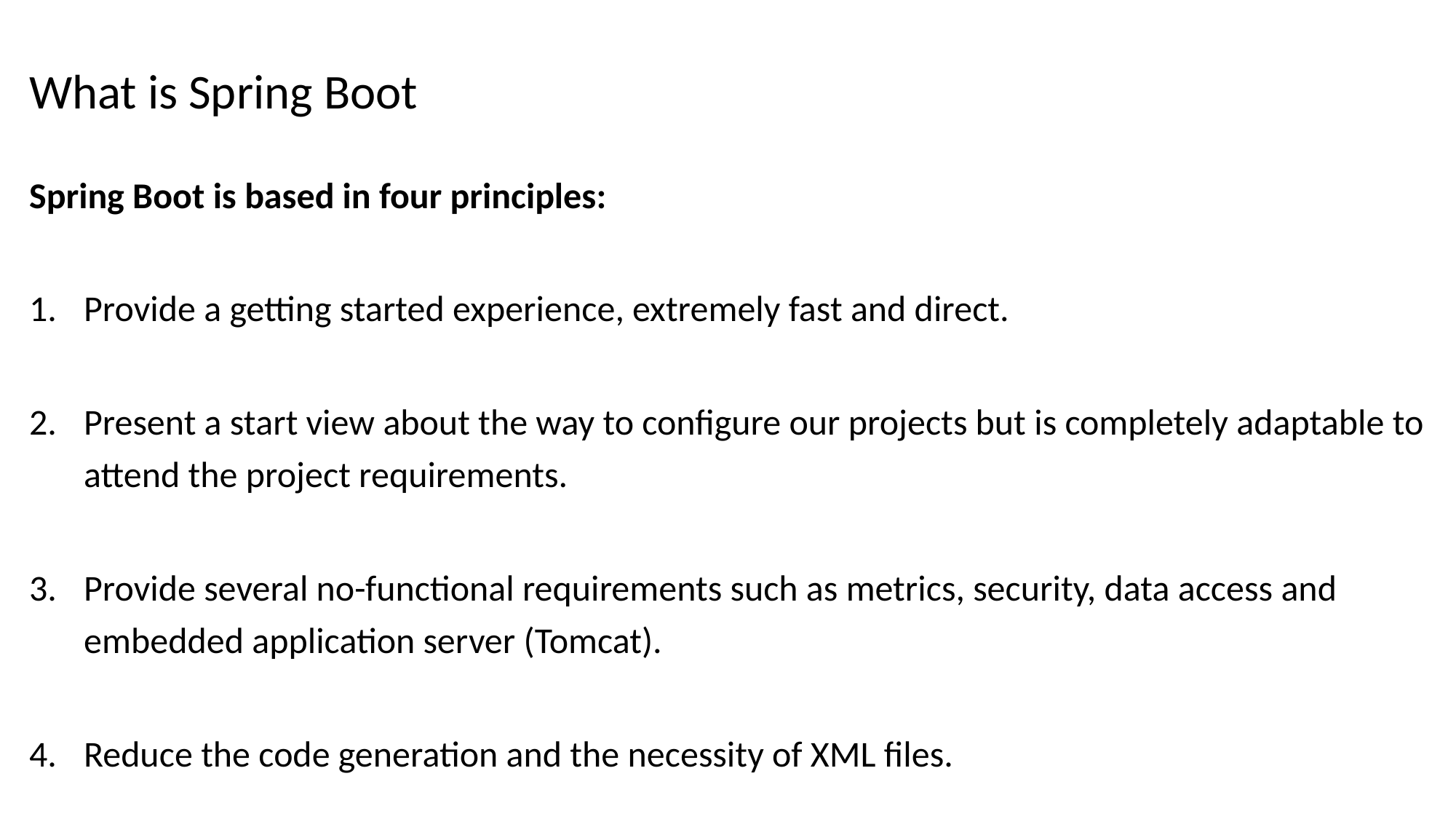

What is Spring Boot
Spring Boot is based in four principles:

Provide a getting started experience, extremely fast and direct.

Present a start view about the way to configure our projects but is completely adaptable to attend the project requirements.

Provide several no-functional requirements such as metrics, security, data access and embedded application server (Tomcat).

Reduce the code generation and the necessity of XML files.